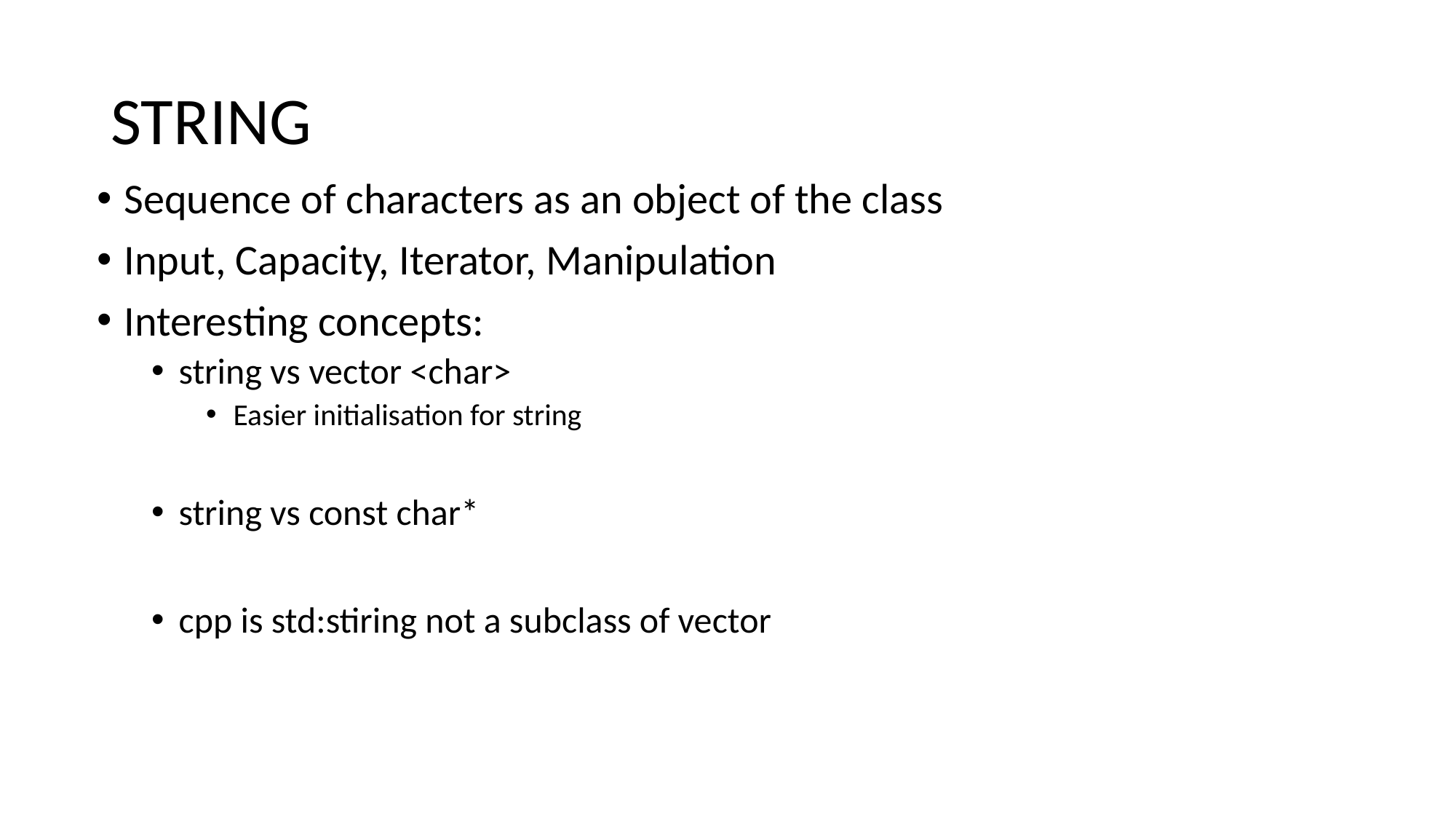

# STRING
Sequence of characters as an object of the class
Input, Capacity, Iterator, Manipulation
Interesting concepts:
string vs vector <char>
Easier initialisation for string

string vs const char*

cpp is std:stiring not a subclass of vector